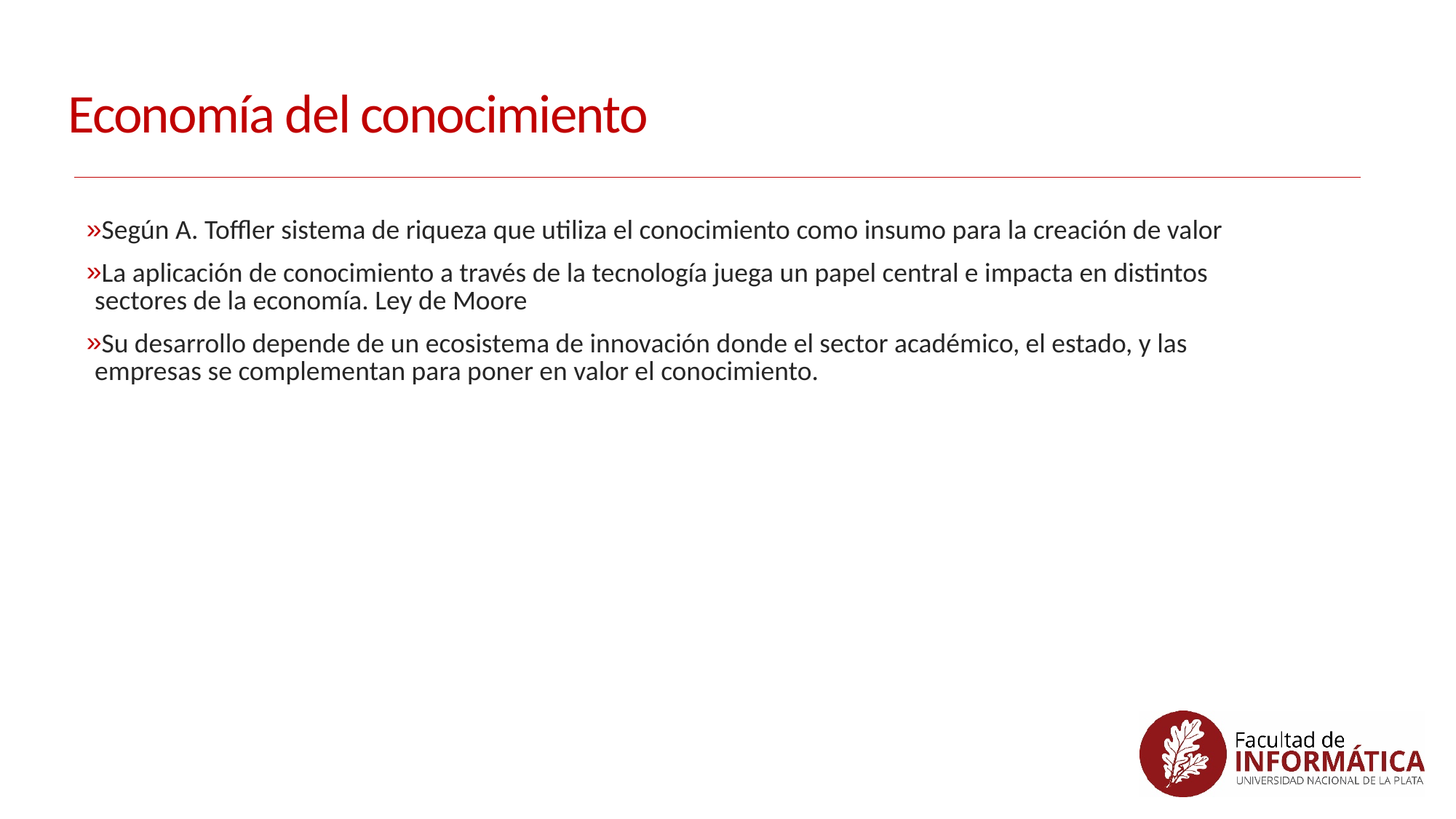

# Economía del conocimiento
Según A. Toffler sistema de riqueza que utiliza el conocimiento como insumo para la creación de valor
La aplicación de conocimiento a través de la tecnología juega un papel central e impacta en distintos sectores de la economía. Ley de Moore
Su desarrollo depende de un ecosistema de innovación donde el sector académico, el estado, y las empresas se complementan para poner en valor el conocimiento.